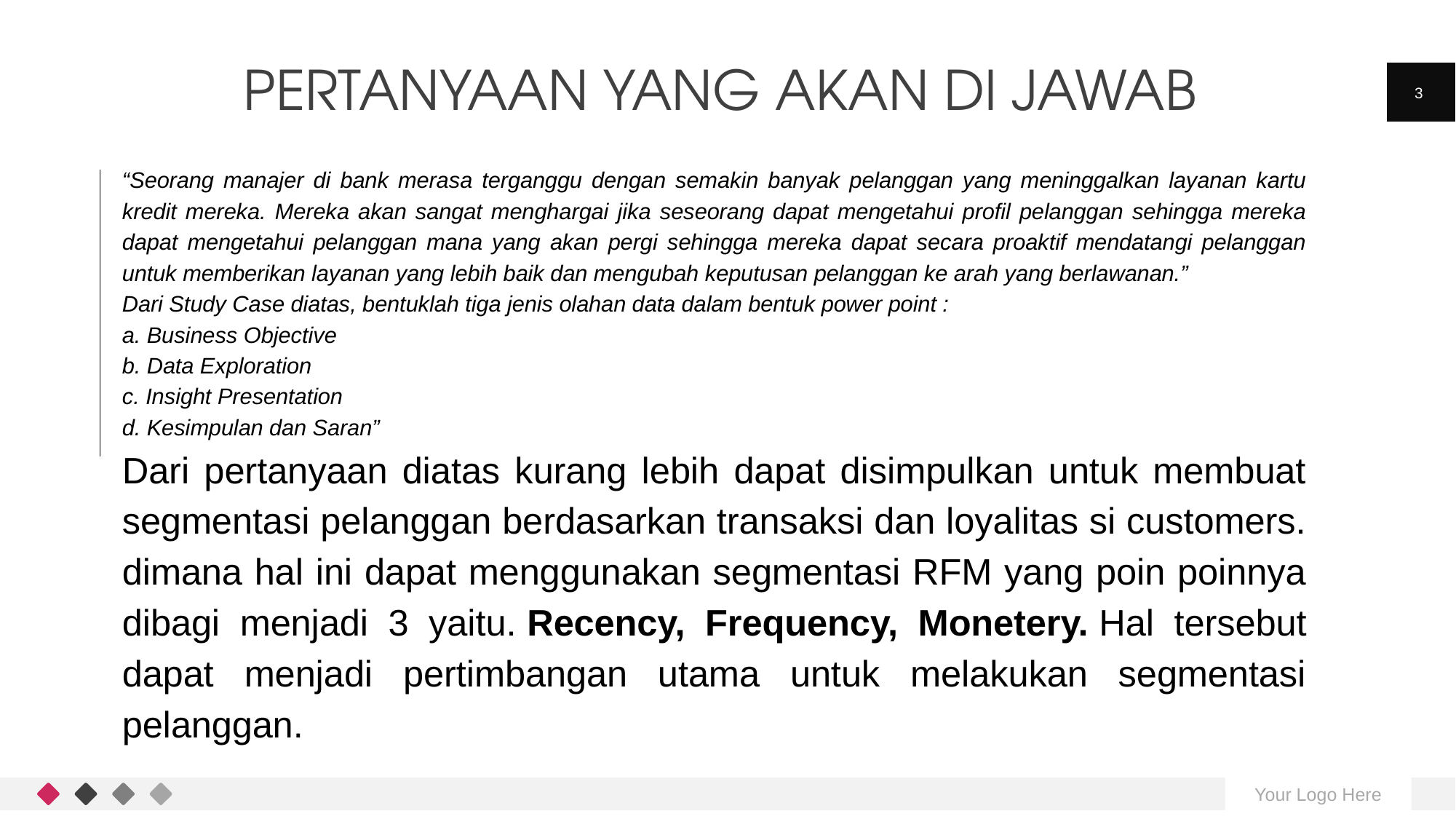

# Pertanyaan yang akan di jawab
3
“Seorang manajer di bank merasa terganggu dengan semakin banyak pelanggan yang meninggalkan layanan kartu kredit mereka. Mereka akan sangat menghargai jika seseorang dapat mengetahui profil pelanggan sehingga mereka dapat mengetahui pelanggan mana yang akan pergi sehingga mereka dapat secara proaktif mendatangi pelanggan untuk memberikan layanan yang lebih baik dan mengubah keputusan pelanggan ke arah yang berlawanan.”
Dari Study Case diatas, bentuklah tiga jenis olahan data dalam bentuk power point :
a. Business Objective
b. Data Exploration
c. Insight Presentation
d. Kesimpulan dan Saran”
Dari pertanyaan diatas kurang lebih dapat disimpulkan untuk membuat segmentasi pelanggan berdasarkan transaksi dan loyalitas si customers. dimana hal ini dapat menggunakan segmentasi RFM yang poin poinnya dibagi menjadi 3 yaitu. Recency, Frequency, Monetery. Hal tersebut dapat menjadi pertimbangan utama untuk melakukan segmentasi pelanggan.
Your Logo Here